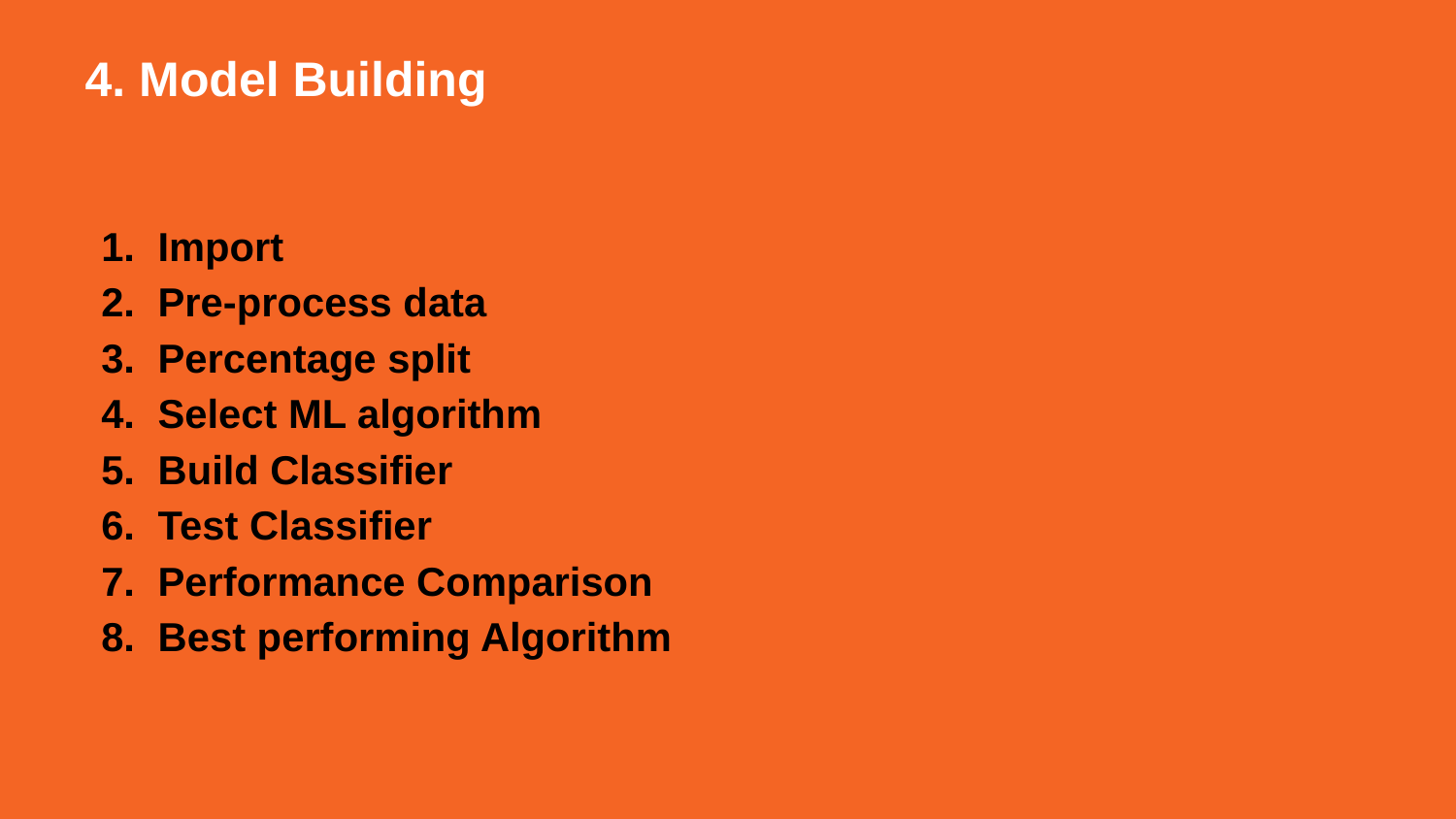

4. Model Building

Import
Pre-process data
Percentage split
Select ML algorithm
Build Classifier
Test Classifier
Performance Comparison
Best performing Algorithm